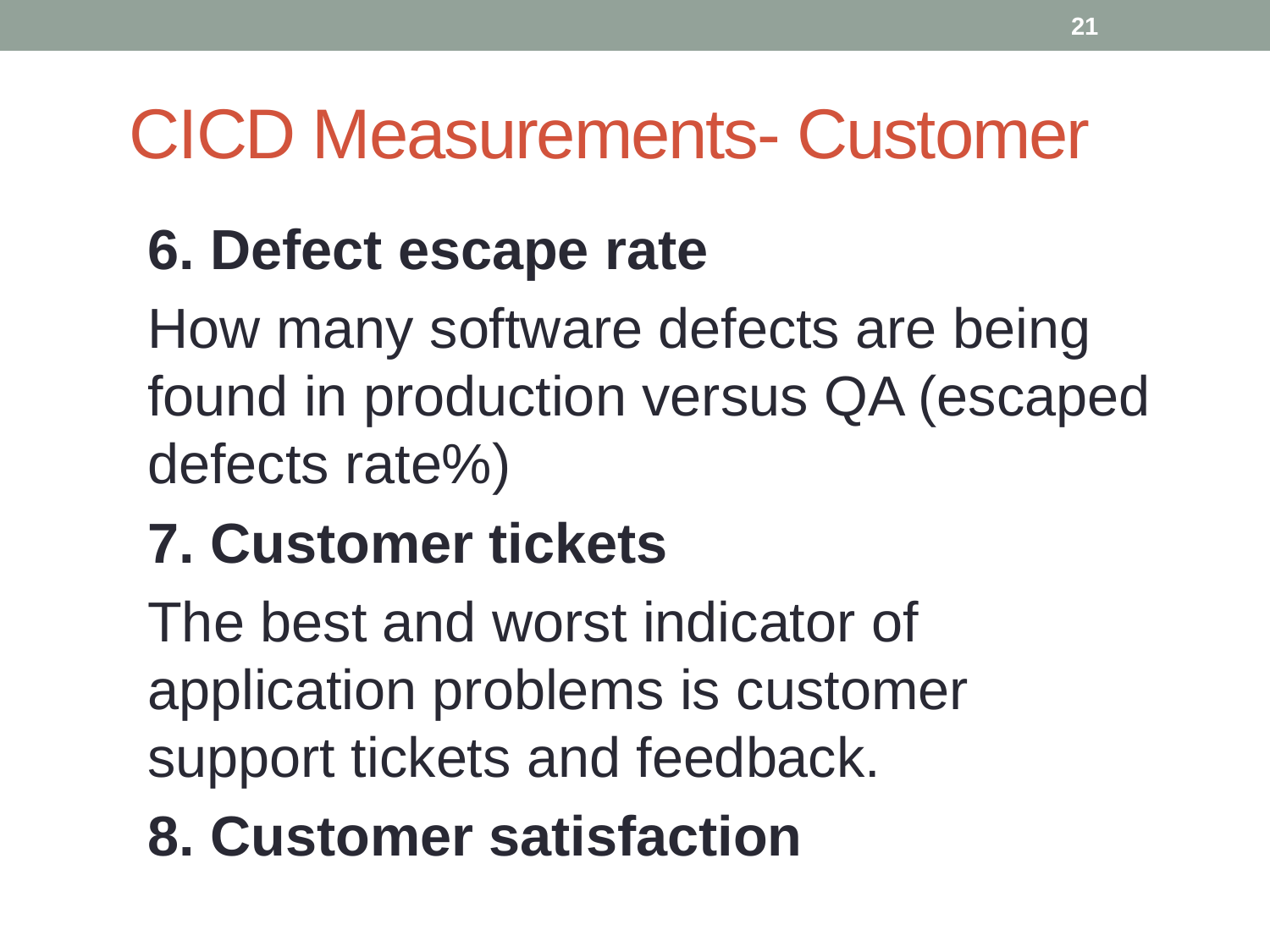

21
# CICD Measurements- Customer
6. Defect escape rate
How many software defects are being found in production versus QA (escaped defects rate%)
7. Customer tickets
The best and worst indicator of application problems is customer support tickets and feedback.
8. Customer satisfaction